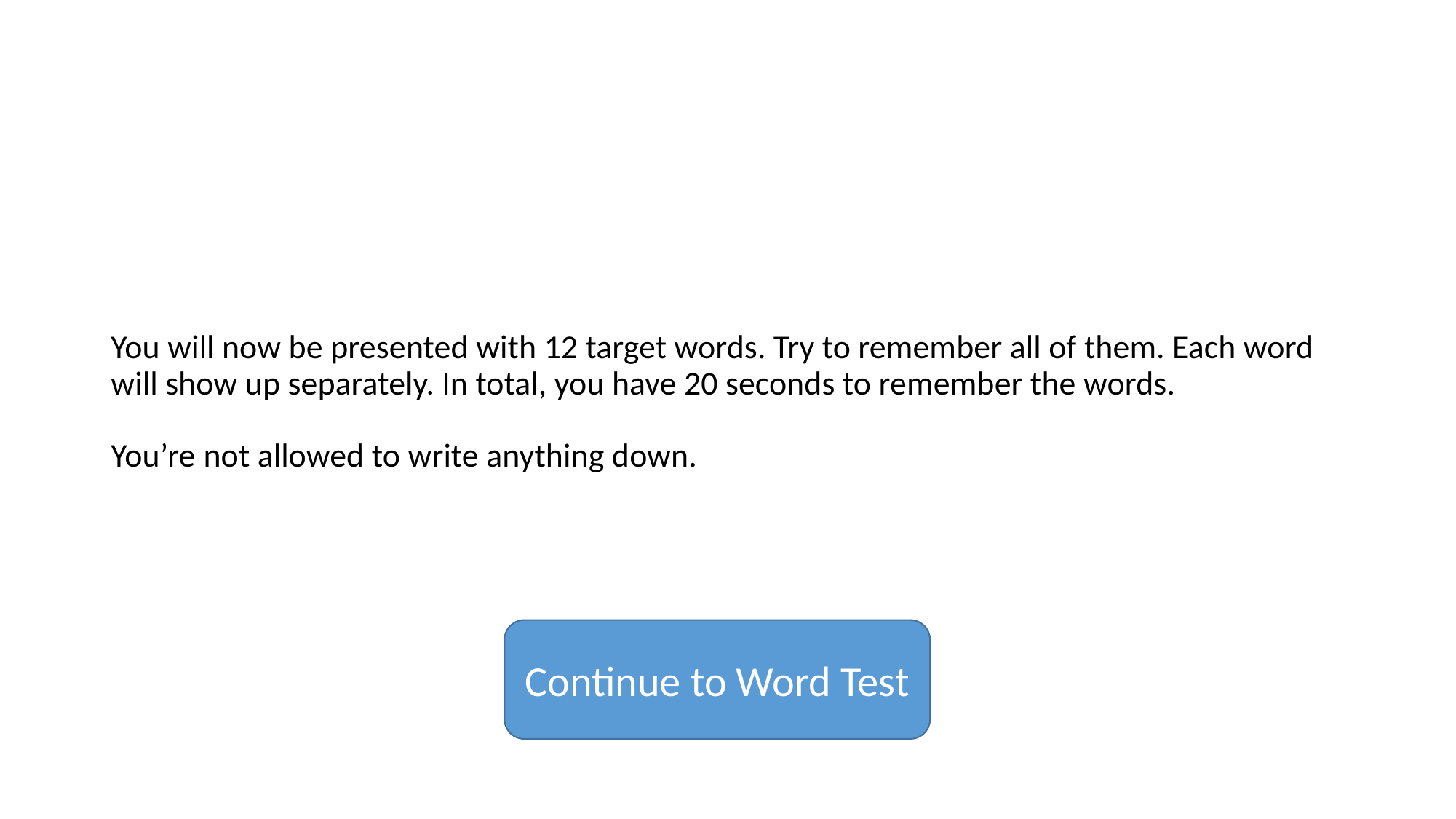

# You will now be presented with 12 target words. Try to remember all of them. Each word will show up separately. In total, you have 20 seconds to remember the words. You’re not allowed to write anything down.
Continue to Word Test